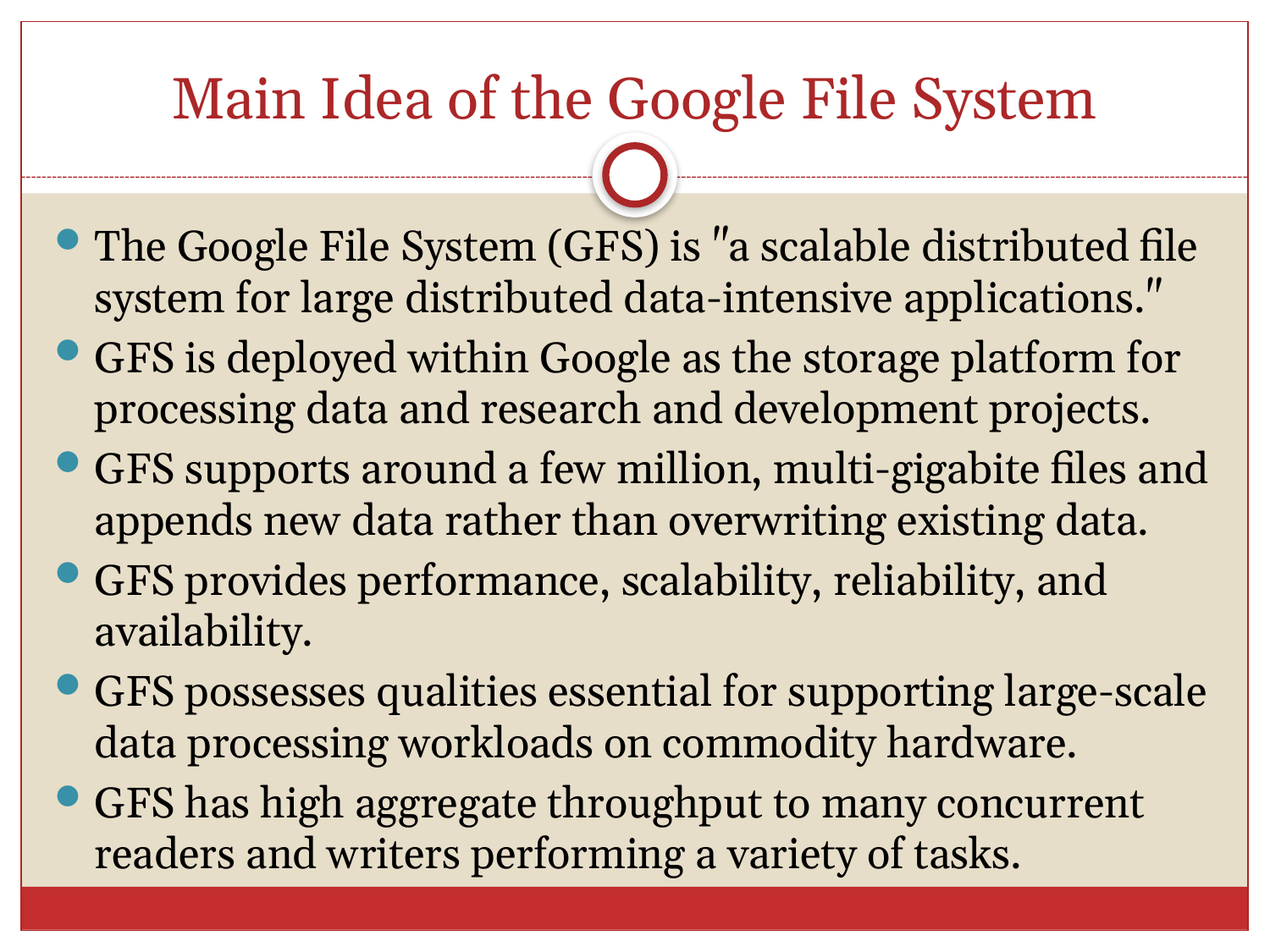

# Main Idea of the Google File System
The Google File System (GFS) is "a scalable distributed file system for large distributed data-intensive applications."
GFS is deployed within Google as the storage platform for processing data and research and development projects.
GFS supports around a few million, multi-gigabite files and appends new data rather than overwriting existing data.
GFS provides performance, scalability, reliability, and availability.
GFS possesses qualities essential for supporting large-scale data processing workloads on commodity hardware.
GFS has high aggregate throughput to many concurrent readers and writers performing a variety of tasks.